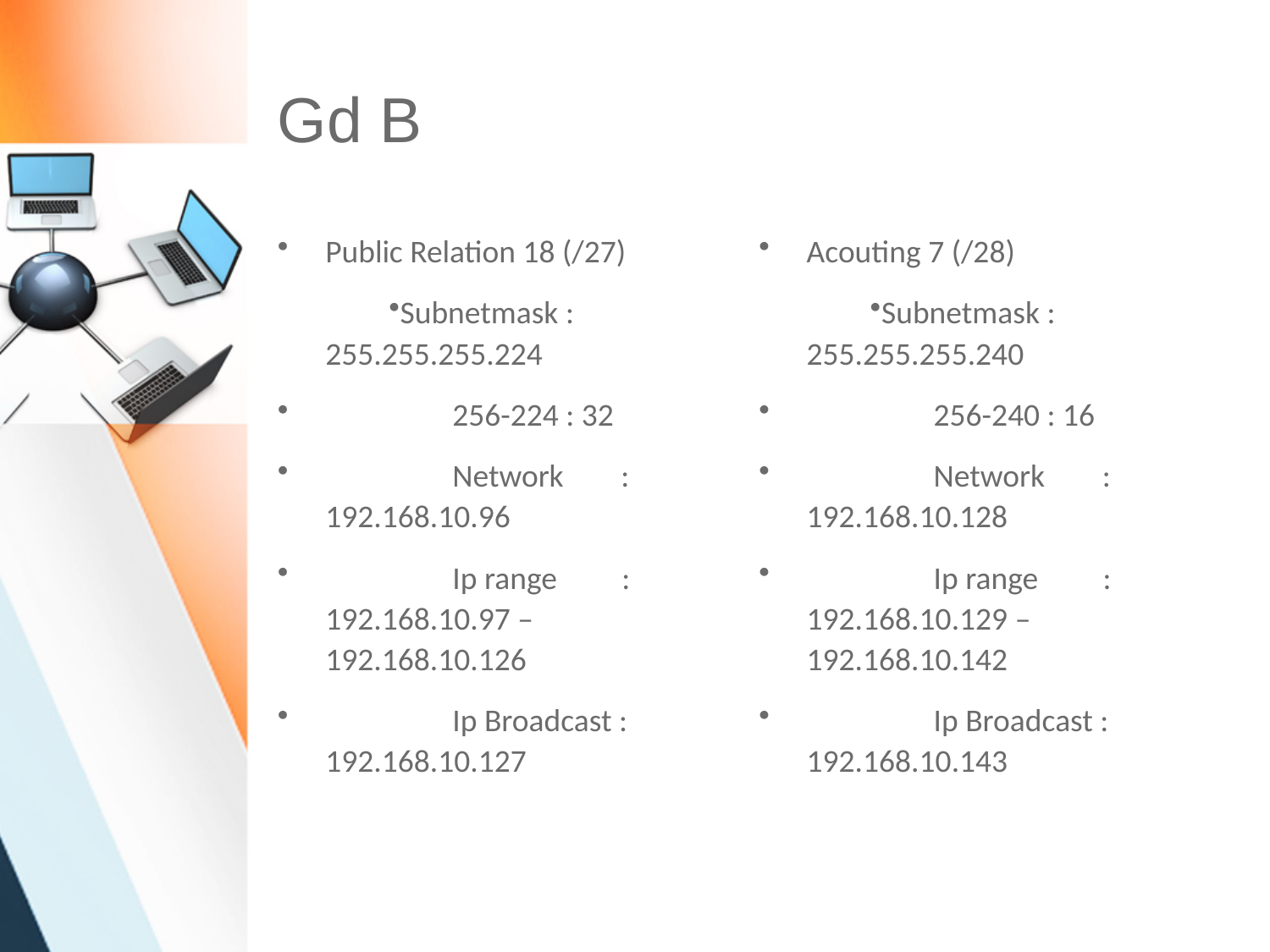

# Gd B
Public Relation 18 (/27)
Subnetmask : 255.255.255.224
	256-224 : 32
	Network        : 192.168.10.96
	Ip range         : 192.168.10.97 – 192.168.10.126
	Ip Broadcast : 192.168.10.127

Acouting 7 (/28)
Subnetmask : 255.255.255.240
	256-240 : 16
	Network        : 192.168.10.128
	Ip range         : 192.168.10.129 – 192.168.10.142
	Ip Broadcast : 192.168.10.143